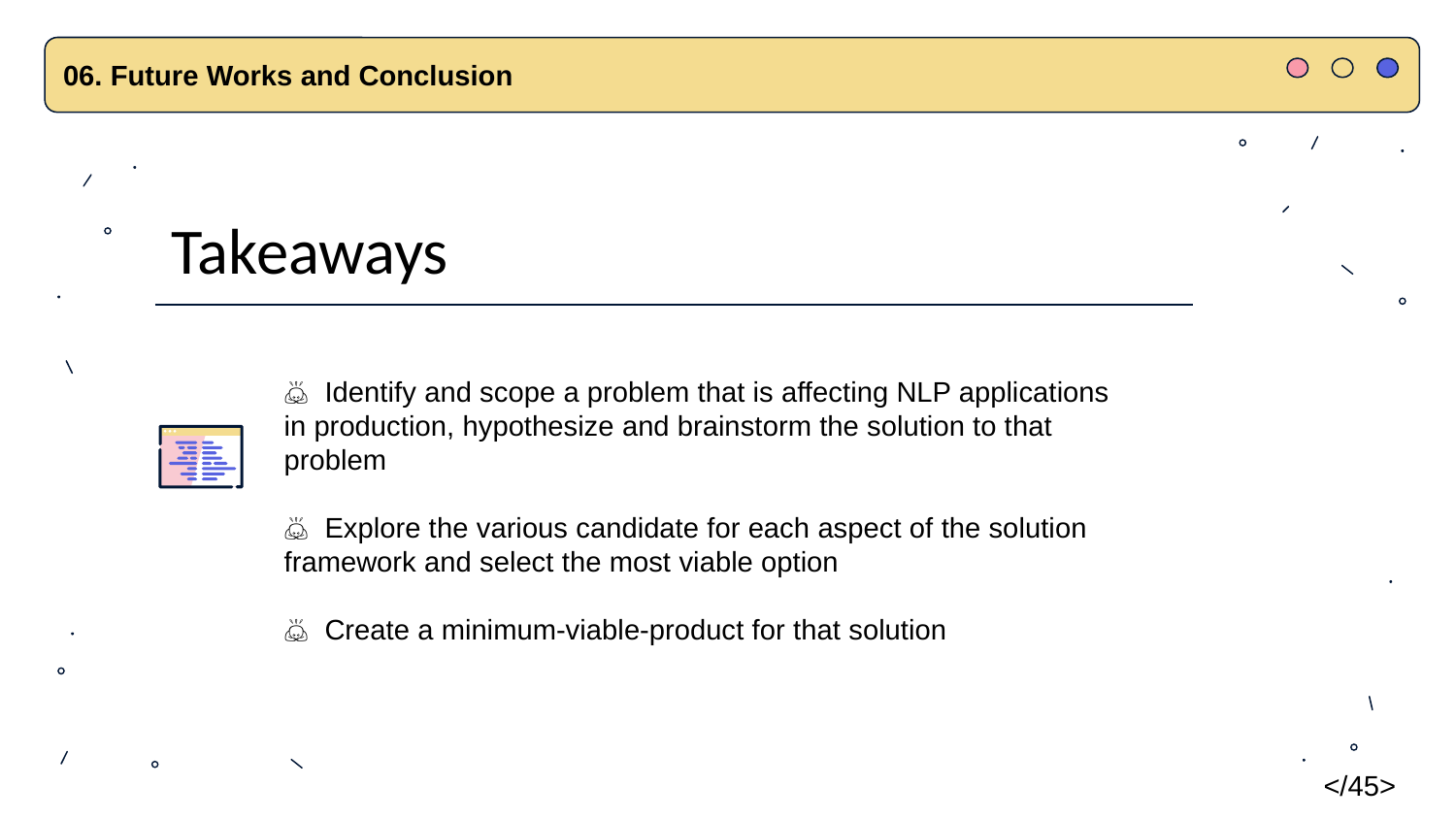

06. Future Works and Conclusion

Takeaways
🙇  Identify and scope a problem that is affecting NLP applications in production, hypothesize and brainstorm the solution to that problem

🙇  Explore the various candidate for each aspect of the solution  framework and select the most viable option

🙇  Create a minimum-viable-product for that solution

</45>